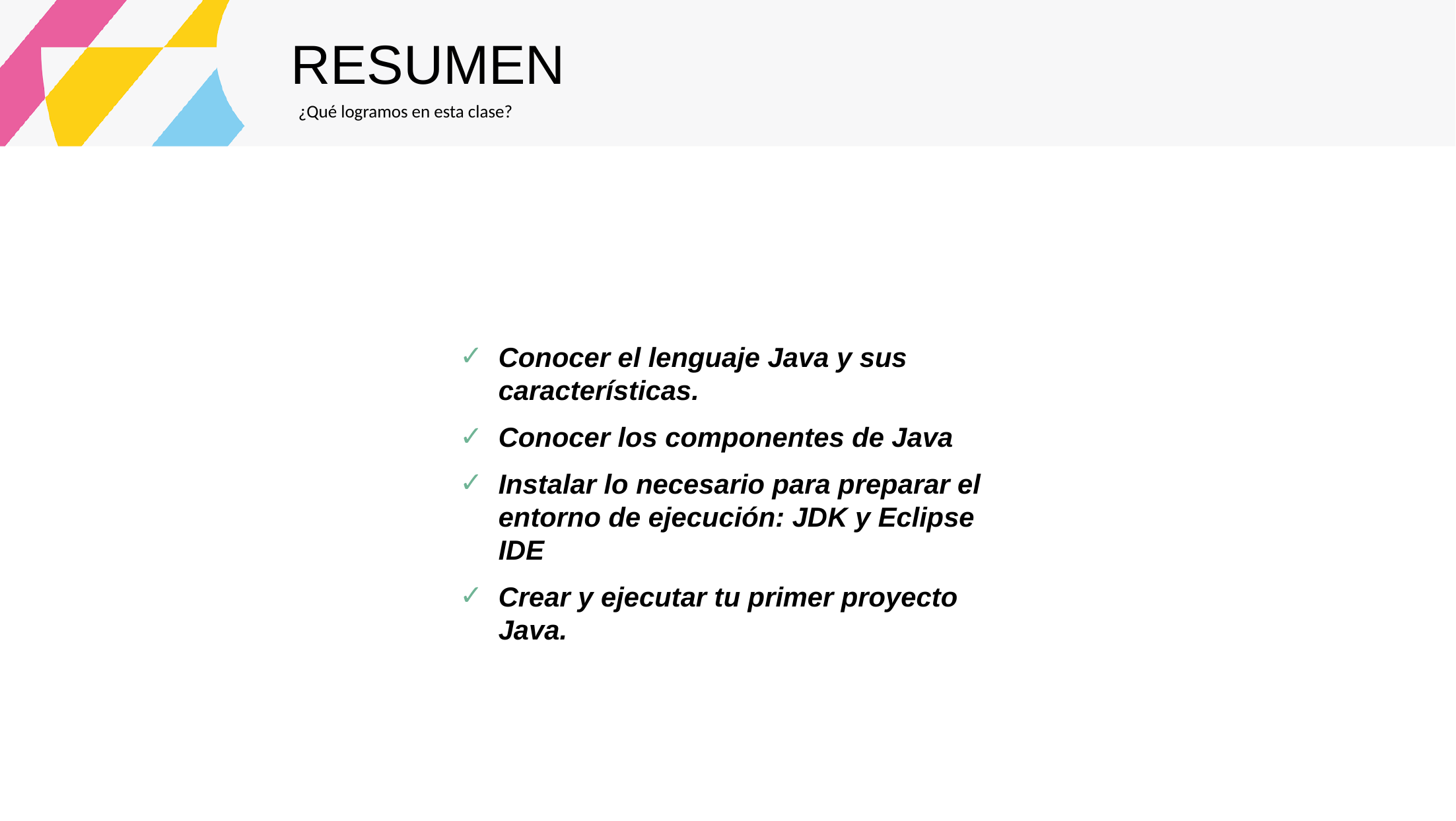

RESUMEN
¿Qué logramos en esta clase?
Conocer el lenguaje Java y sus características.
Conocer los componentes de Java
Instalar lo necesario para preparar el entorno de ejecución: JDK y Eclipse IDE
Crear y ejecutar tu primer proyecto Java.